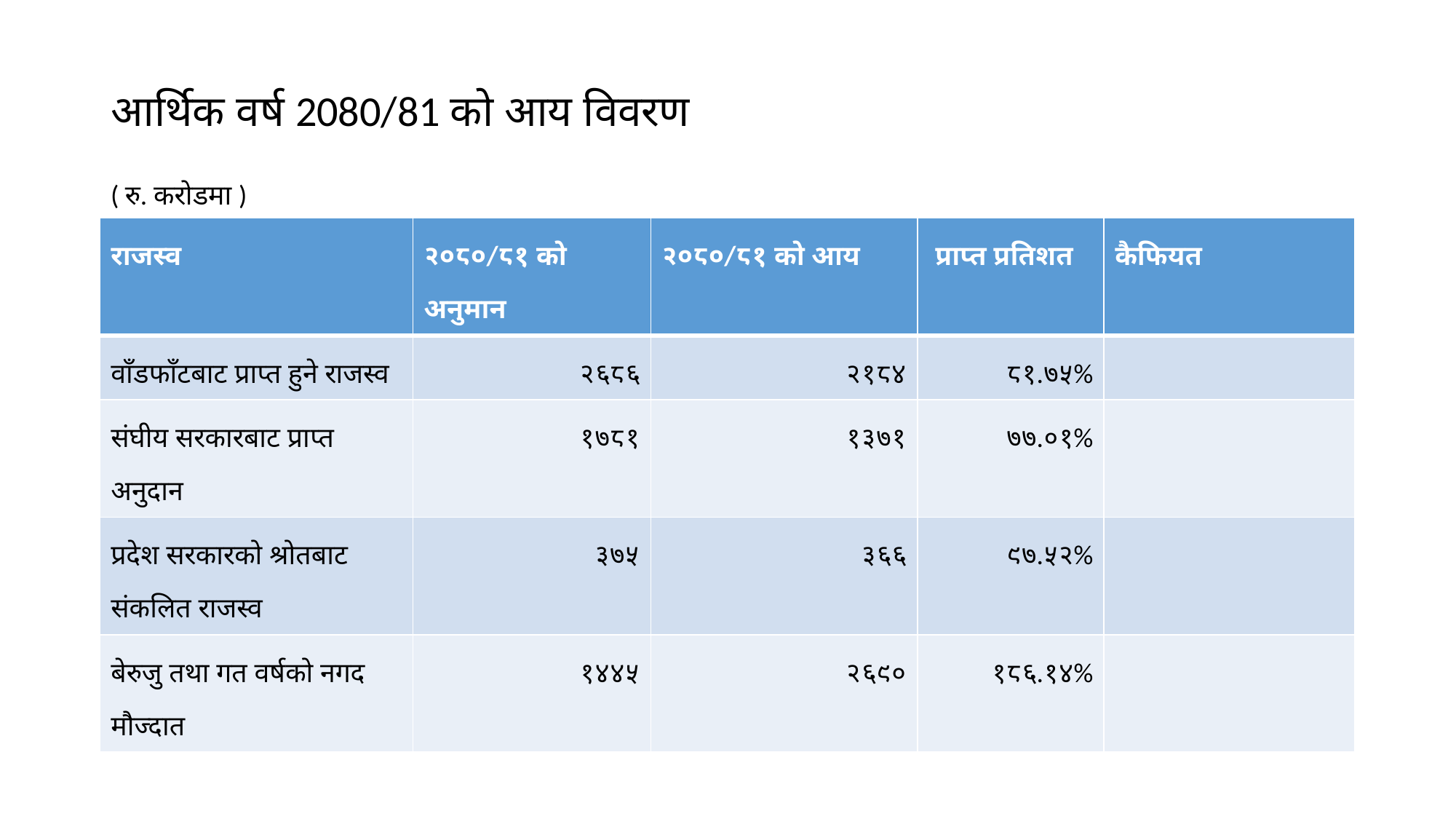

# आर्थिक वर्ष 2080/81 को आय विवरण
( रु. करोडमा )
| राजस्व | २०८०/८१ को अनुमान | २०८०/८१ को आय | प्राप्त प्रतिशत | कैफियत |
| --- | --- | --- | --- | --- |
| वाँडफाँटबाट प्राप्त हुने राजस्व | २६८६ | २१८४ | ८१.७५% |  |
| संघीय सरकारबाट प्राप्त अनुदान | १७८१ | १३७१ | ७७.०१% |  |
| प्रदेश सरकारको श्रोतबाट संकलित राजस्व | ३७५ | ३६६ | ९७.५२% |  |
| बेरुजु तथा गत वर्षको नगद मौज्दात | १४४५ | २६९० | १८६.१४% |  |